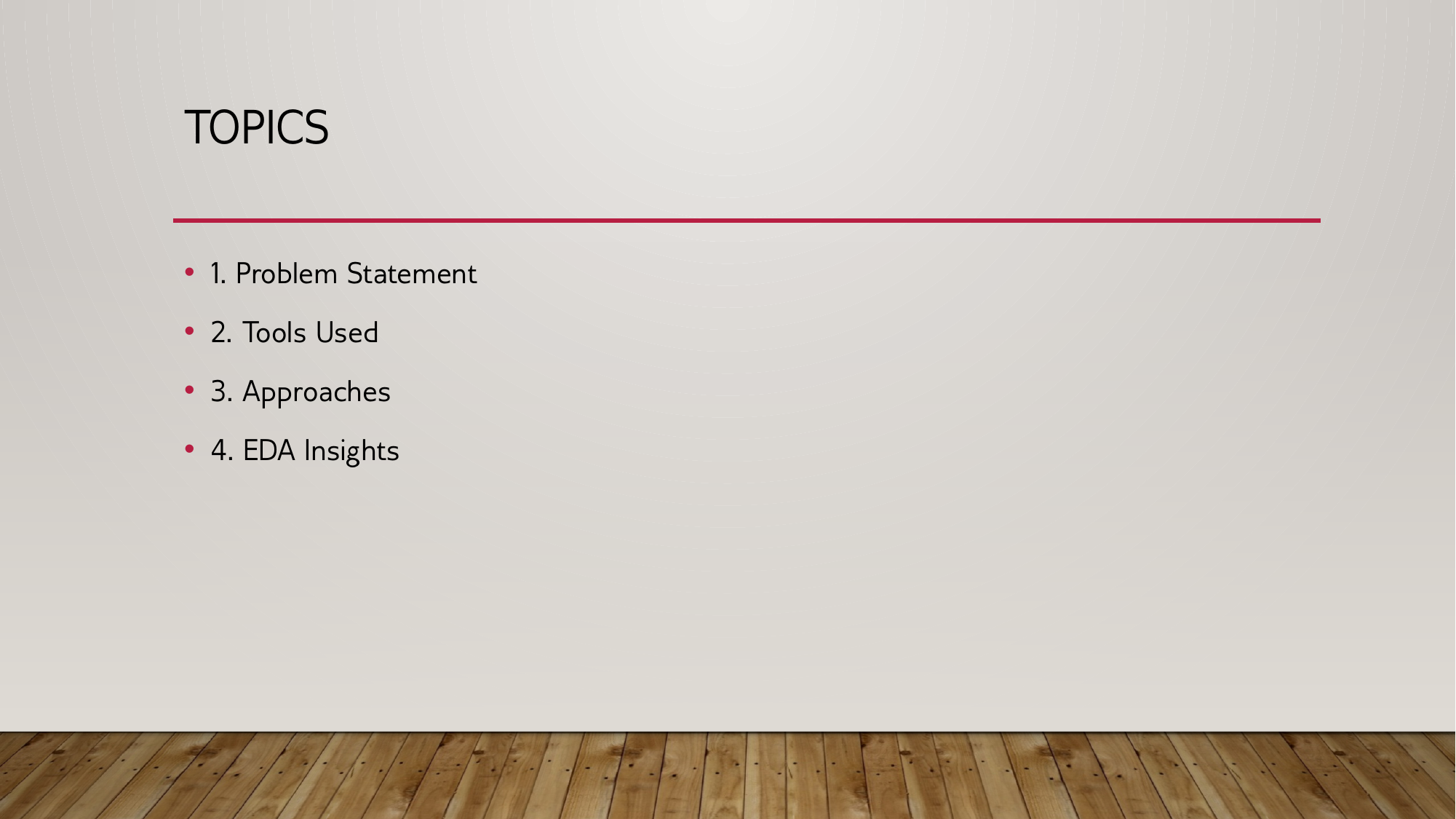

# TOPICS
1. Problem Statement
2. Tools Used
3. Approaches
4. EDA Insights